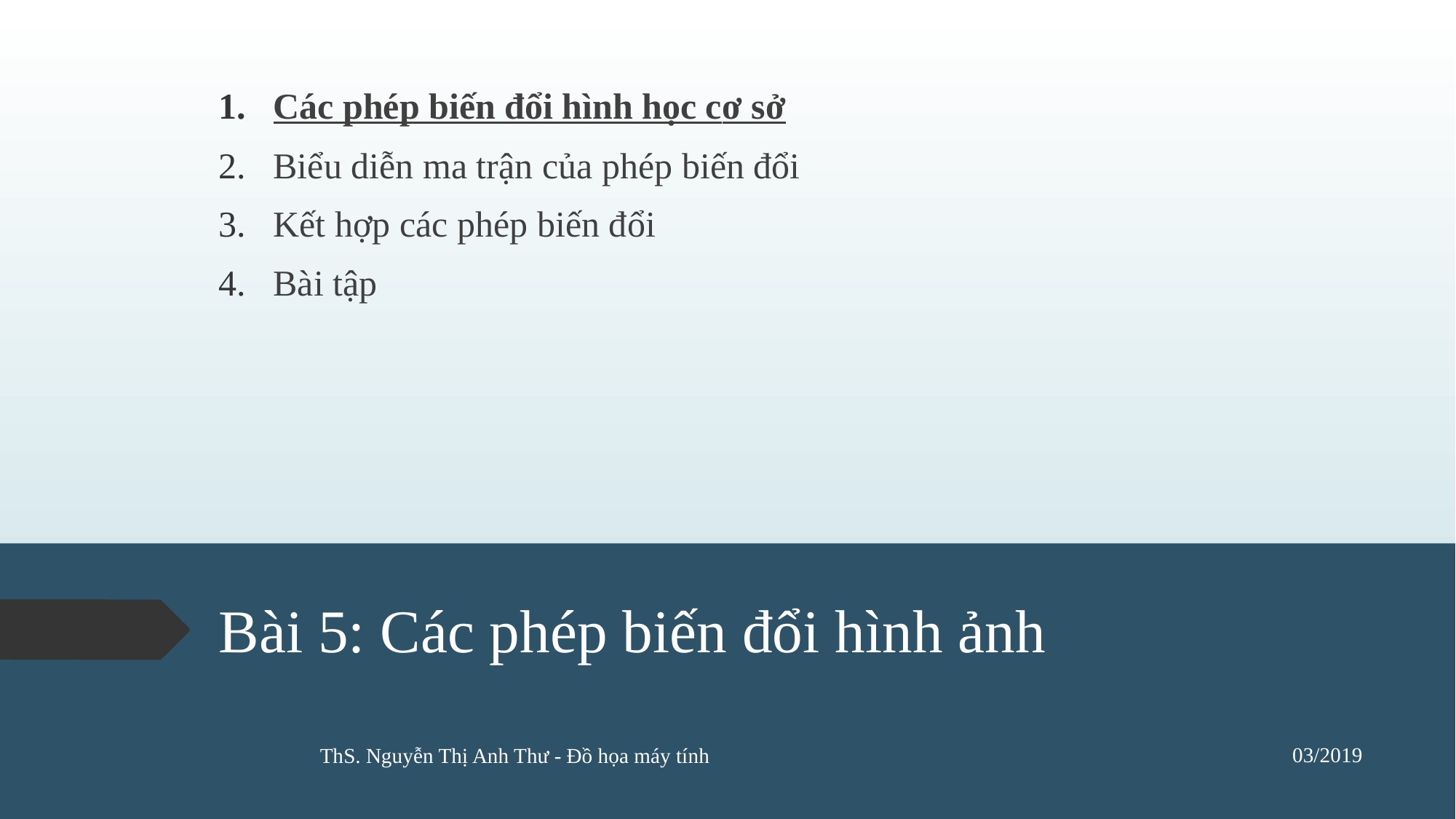

Các phép biến đổi hình học cơ sở
Biểu diễn ma trận của phép biến đổi
Kết hợp các phép biến đổi
Bài tập
2

# Bài 5: Các phép biến đổi hình ảnh

03/2019
ThS. Nguyễn Thị Anh Thư - Đồ họa máy tính